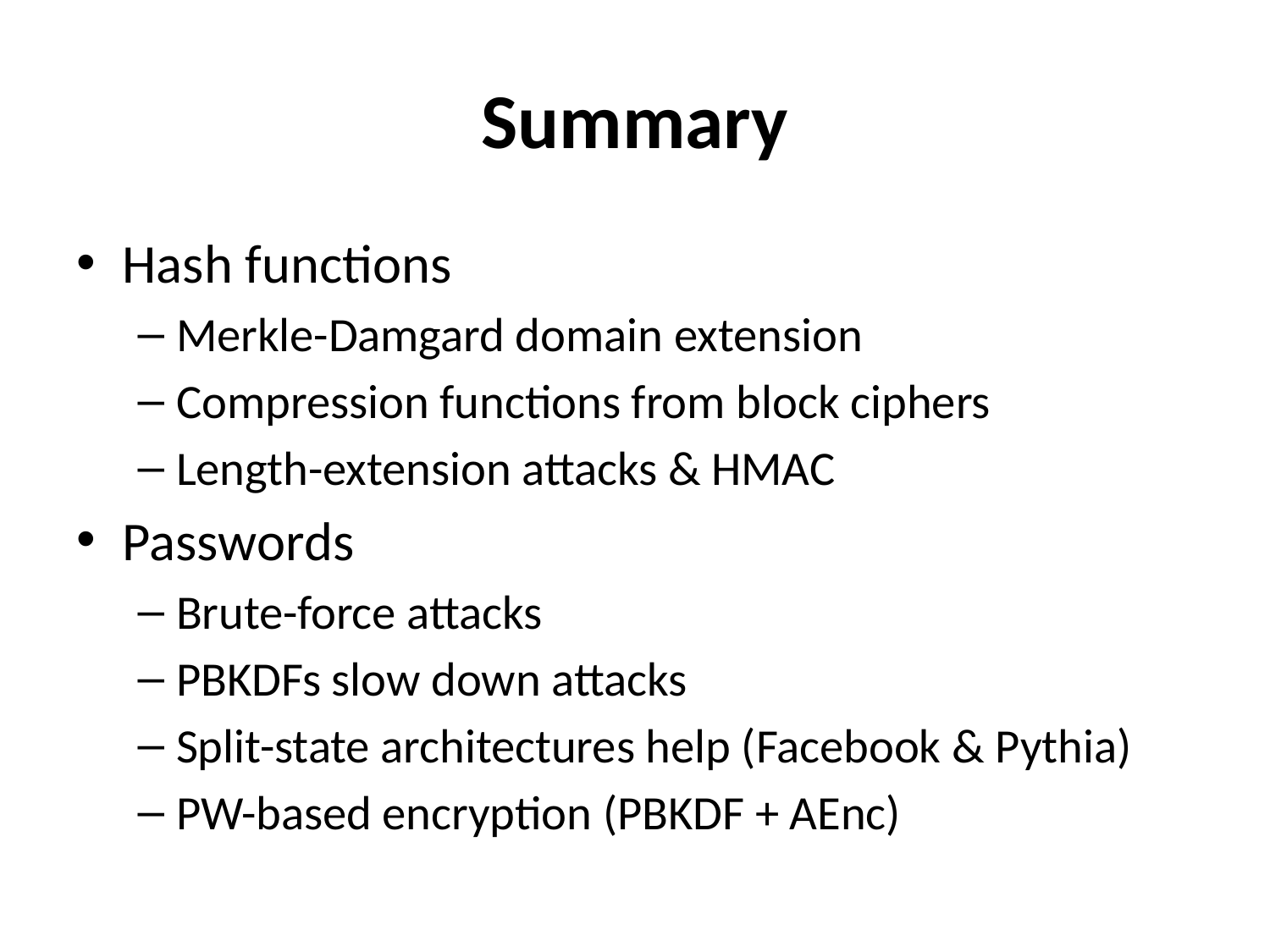

# Summary
Hash functions
Merkle-Damgard domain extension
Compression functions from block ciphers
Length-extension attacks & HMAC
Passwords
Brute-force attacks
PBKDFs slow down attacks
Split-state architectures help (Facebook & Pythia)
PW-based encryption (PBKDF + AEnc)